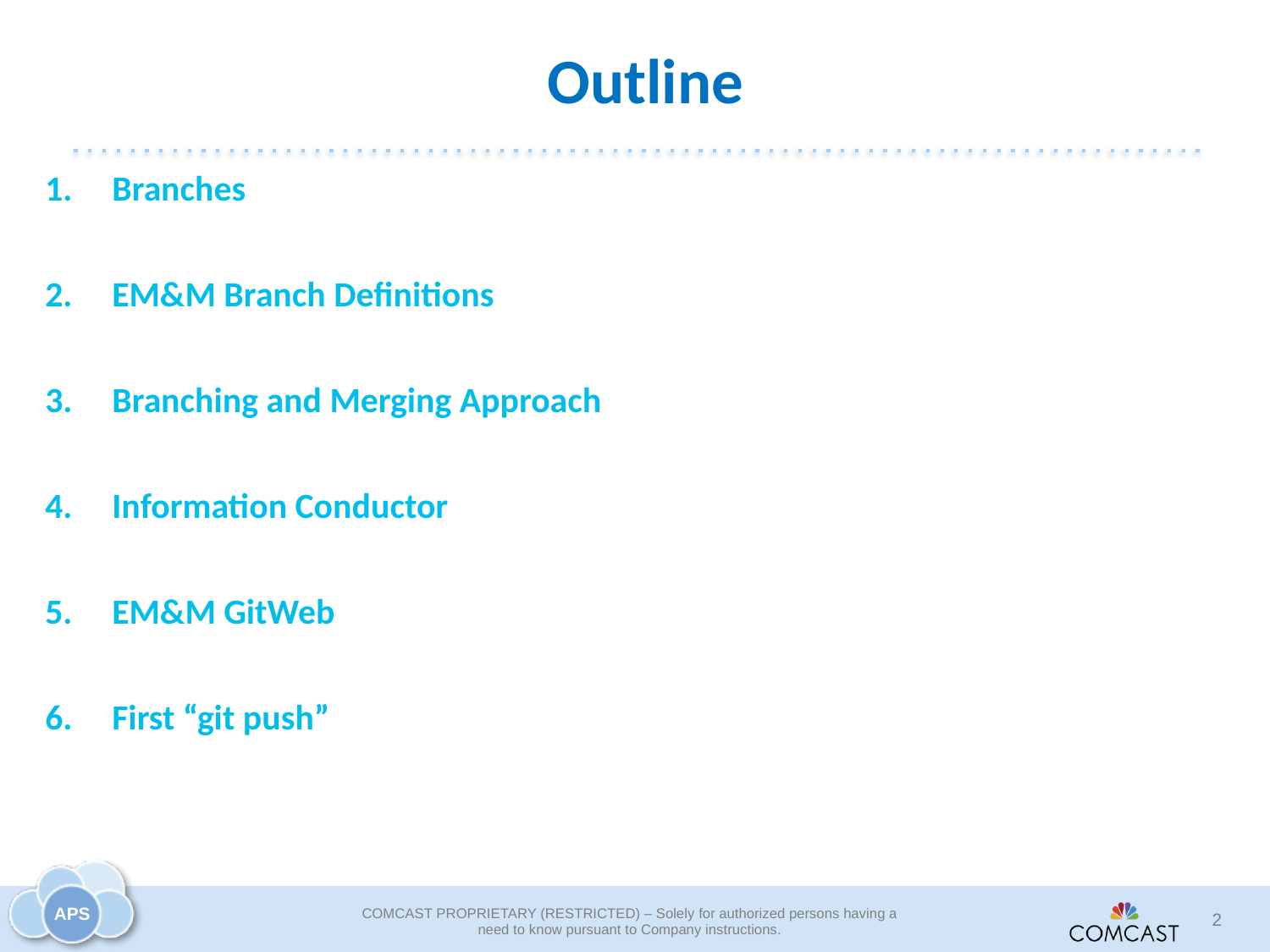

# Outline
Branches
EM&M Branch Definitions
Branching and Merging Approach
Information Conductor
EM&M GitWeb
First “git push”